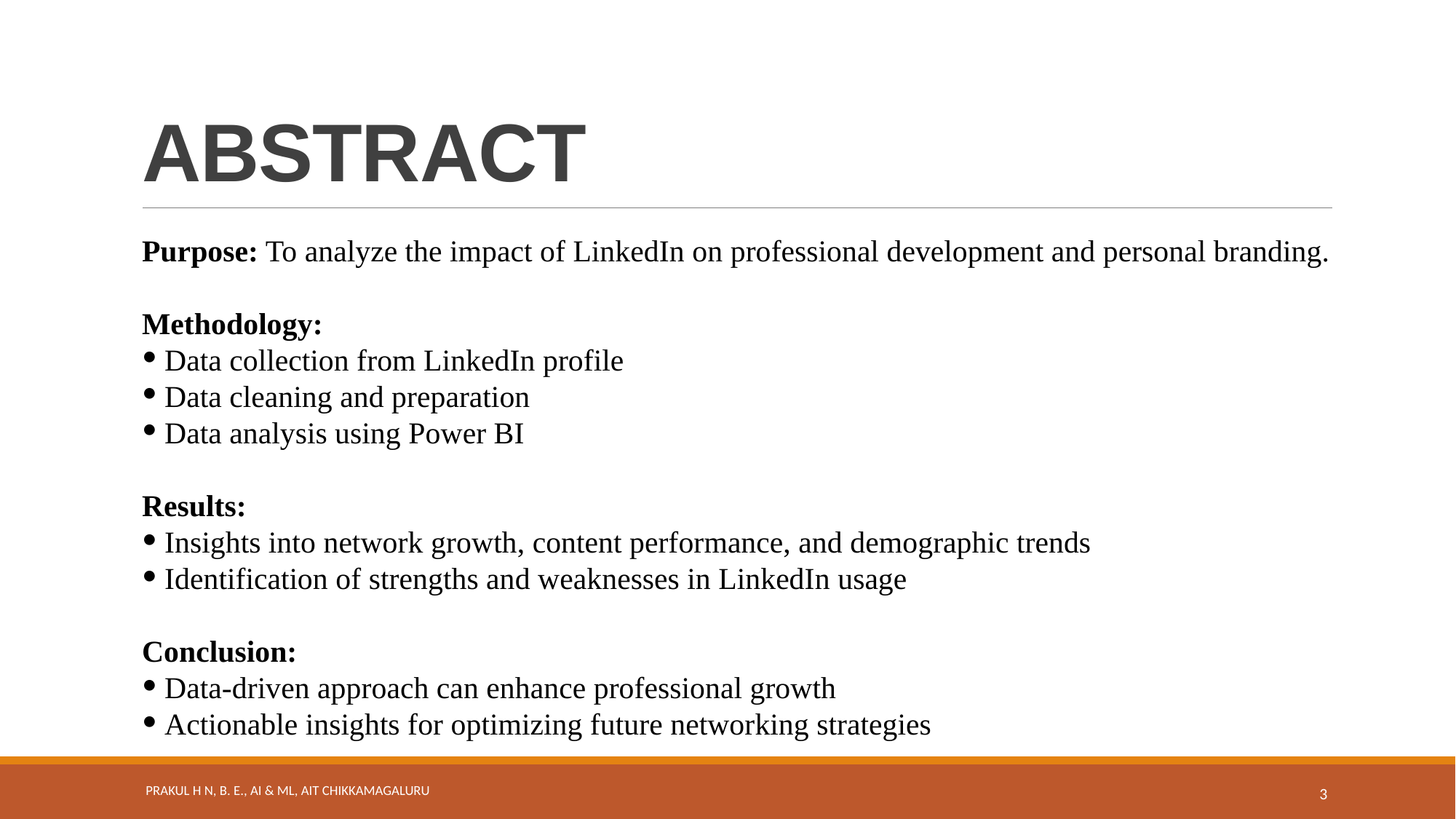

# ABSTRACT
Purpose: To analyze the impact of LinkedIn on professional development and personal branding.

Methodology:
 Data collection from LinkedIn profile
 Data cleaning and preparation
 Data analysis using Power BI

Results:
 Insights into network growth, content performance, and demographic trends
 Identification of strengths and weaknesses in LinkedIn usage

Conclusion:
 Data-driven approach can enhance professional growth
 Actionable insights for optimizing future networking strategies

PRAKUL H N, B. E., AI & ML, AIT CHIKKAMAGALURU
3